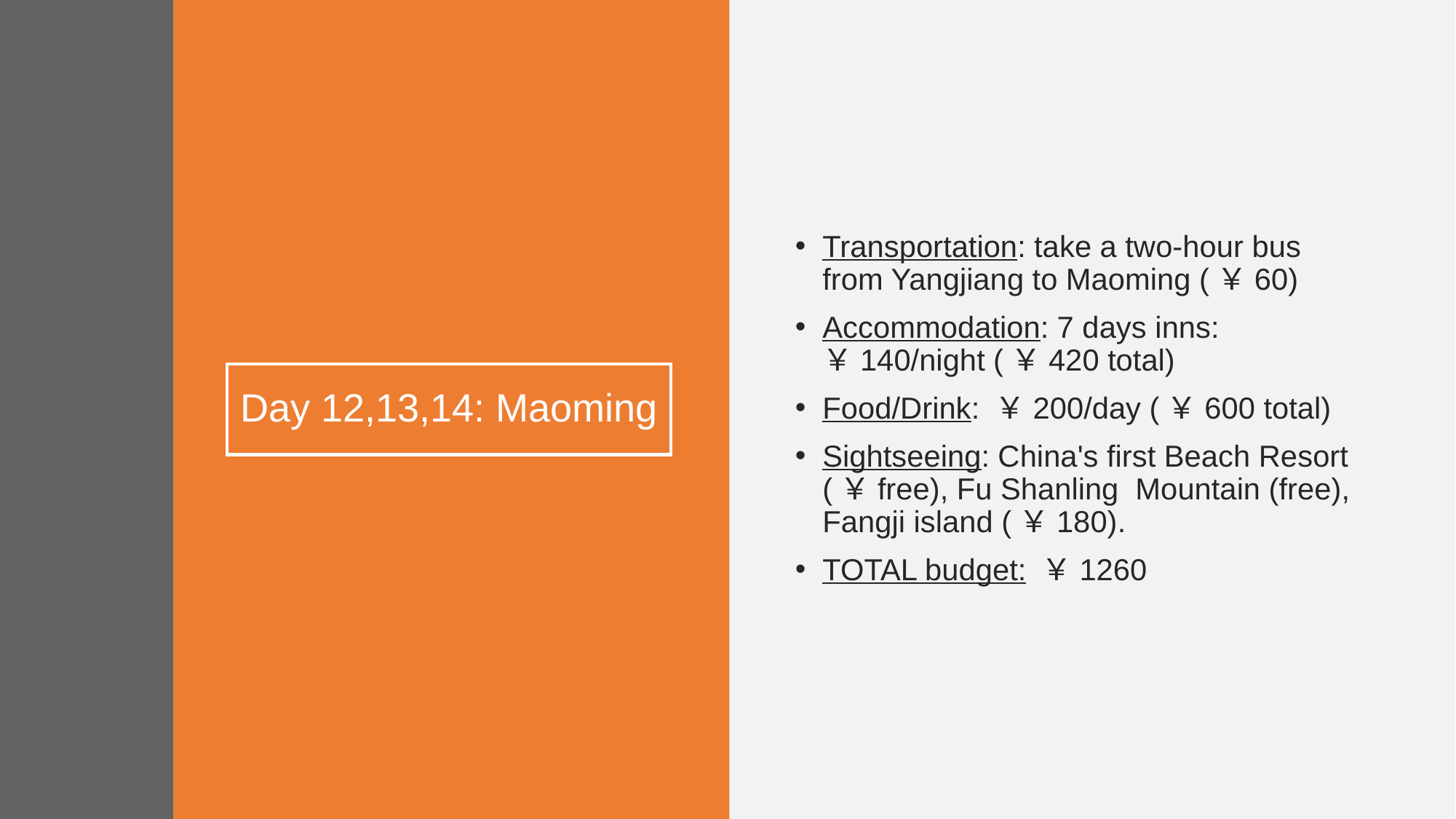

Transportation: take a two-hour bus   from Yangjiang to Maoming (￥60)
Accommodation: 7 days inns: ￥140/night (￥420 total)
Food/Drink: ￥200/day (￥600 total)
Sightseeing: China's first Beach Resort (￥free), Fu Shanling  Mountain (free), Fangji island (￥180).
TOTAL budget: ￥1260
Day 12,13,14: Maoming